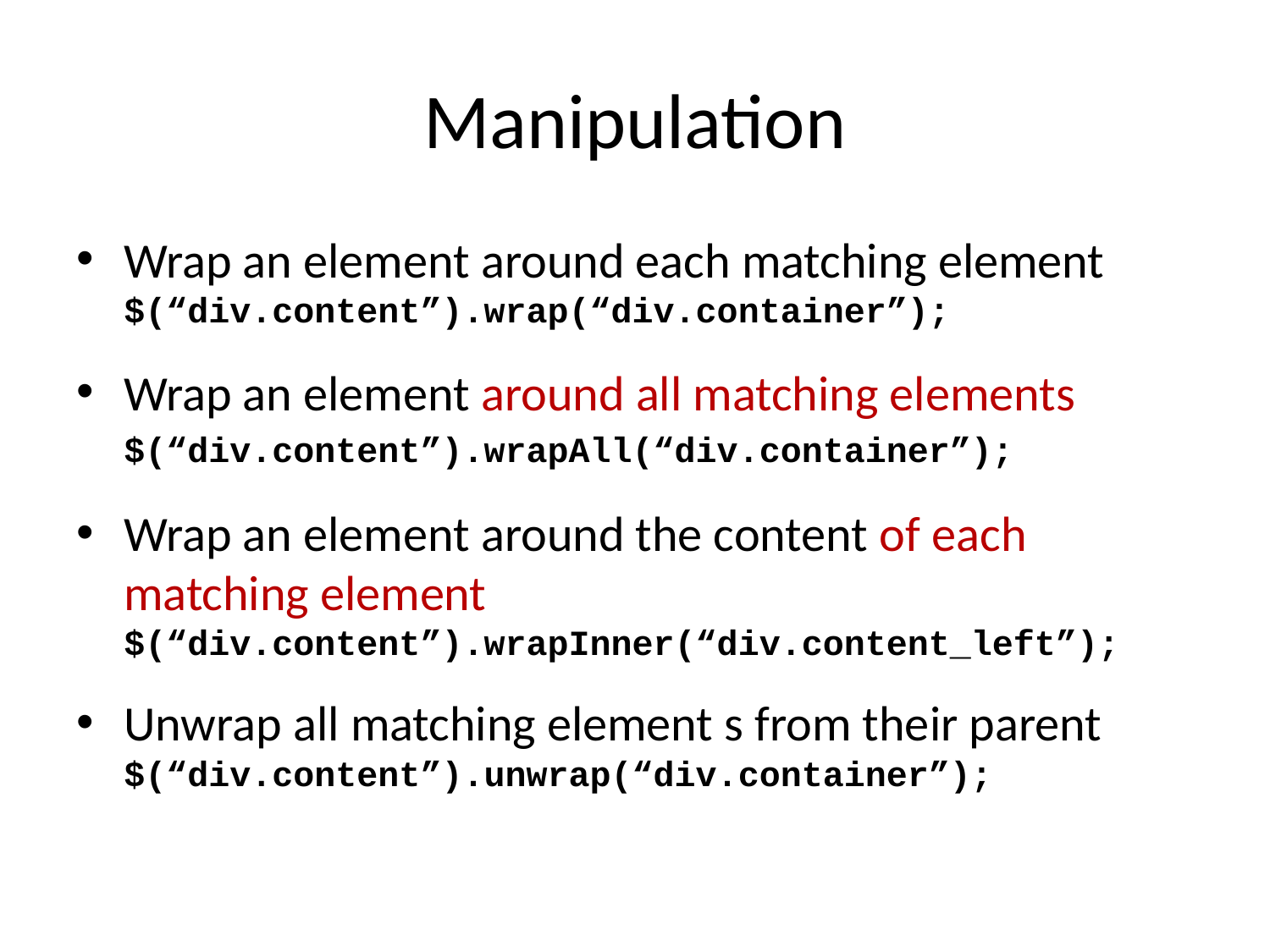

# Manipulation
Wrap an element around each matching element
$(“div.content”).wrap(“div.container”);
Wrap an element around all matching elements
$(“div.content”).wrapAll(“div.container”);
Wrap an element around the content of each matching element
$(“div.content”).wrapInner(“div.content_left”);
Unwrap all matching element s from their parent
$(“div.content”).unwrap(“div.container”);